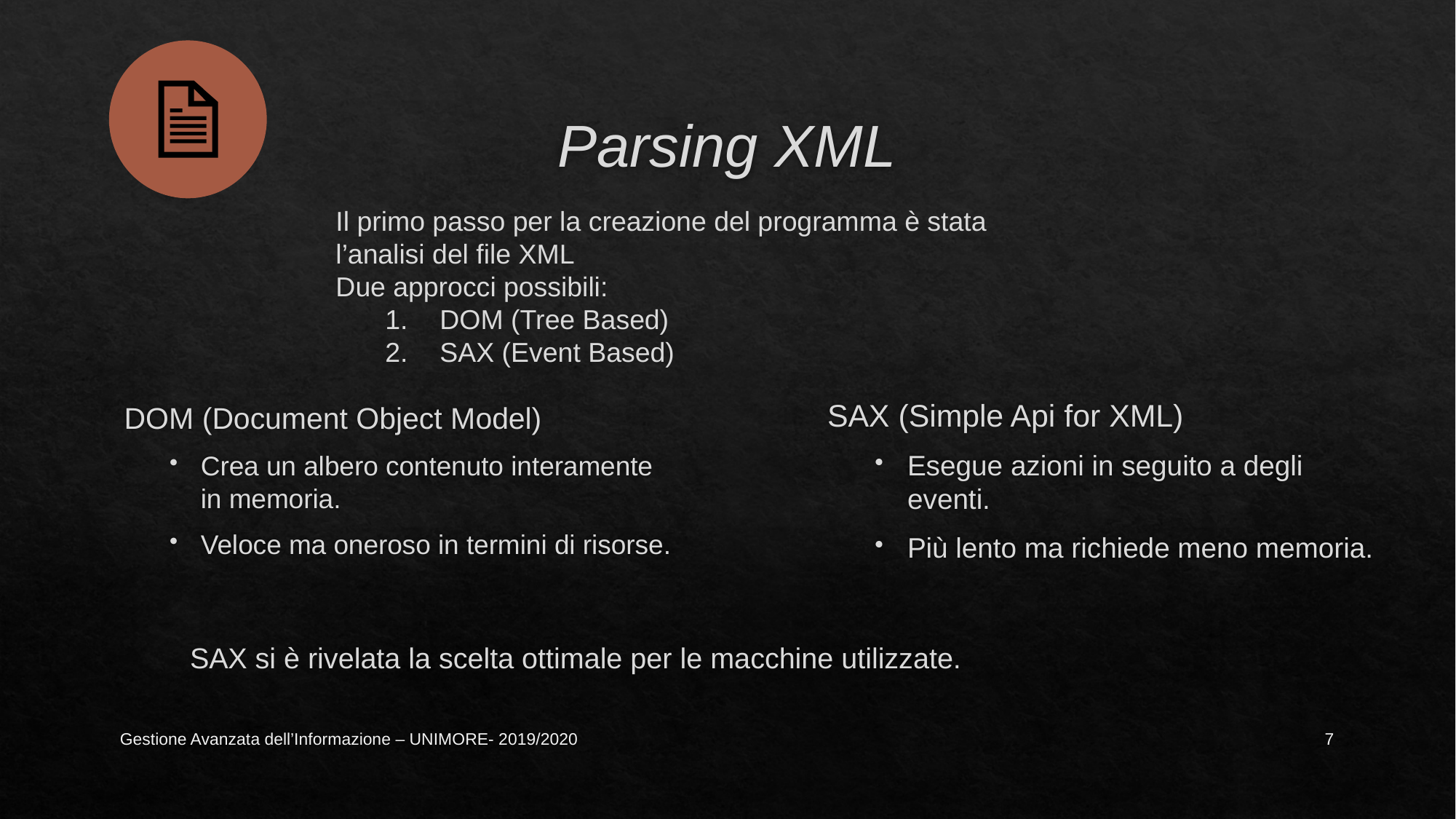

# Parsing XML

Il primo passo per la creazione del programma è stata l’analisi del file XML
Due approcci possibili:
DOM (Tree Based)
SAX (Event Based)
SAX (Simple Api for XML)
Esegue azioni in seguito a degli eventi.
Più lento ma richiede meno memoria.

DOM (Document Object Model)
Crea un albero contenuto interamente in memoria.
Veloce ma oneroso in termini di risorse.
SAX si è rivelata la scelta ottimale per le macchine utilizzate.
Gestione Avanzata dell’Informazione – UNIMORE- 2019/2020
7